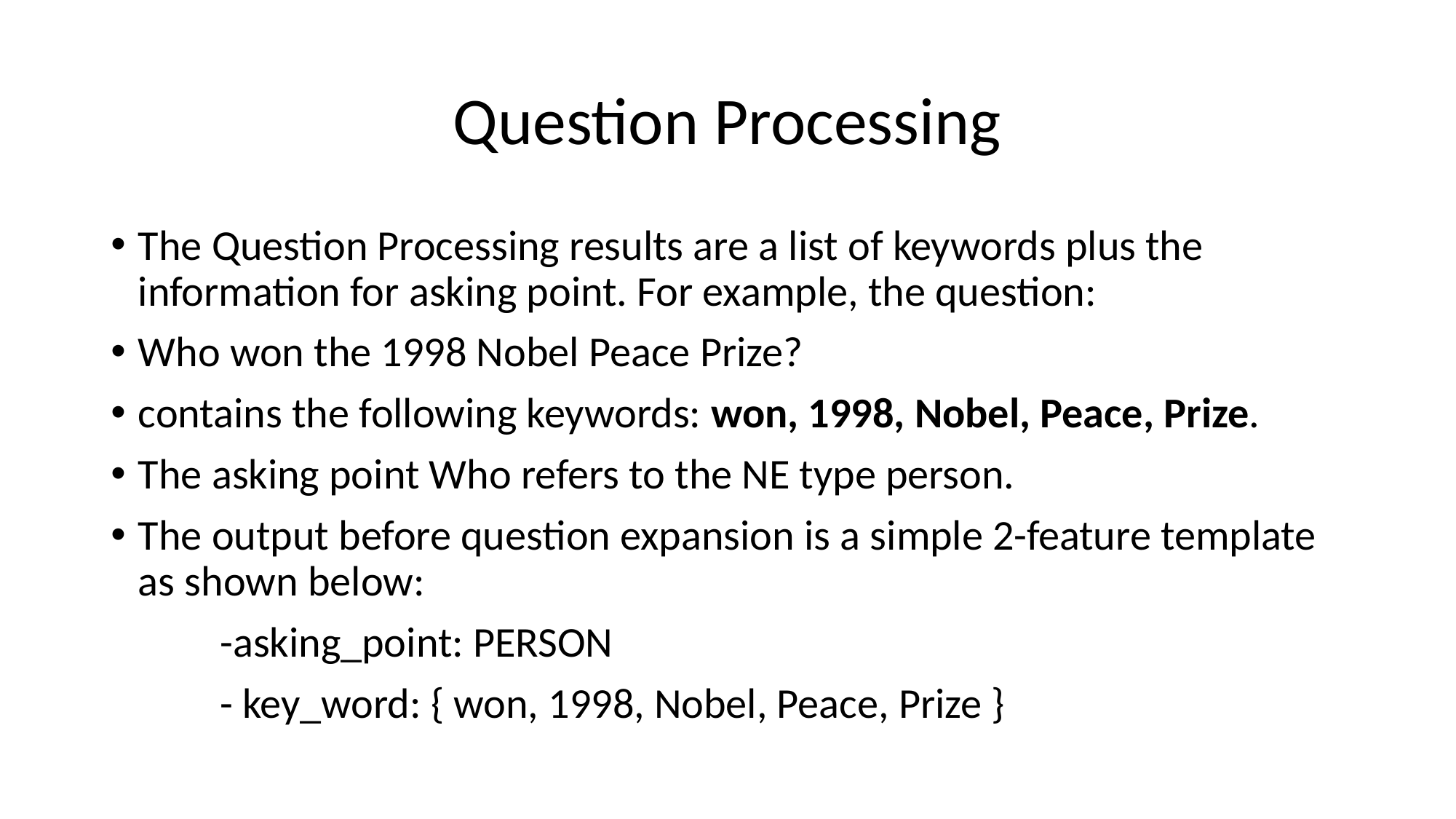

# Question Processing
The Question Processing results are a list of keywords plus the information for asking point. For example, the question:
Who won the 1998 Nobel Peace Prize?
contains the following keywords: won, 1998, Nobel, Peace, Prize.
The asking point Who refers to the NE type person.
The output before question expansion is a simple 2-feature template as shown below:
	-asking_point: PERSON
	- key_word: { won, 1998, Nobel, Peace, Prize }